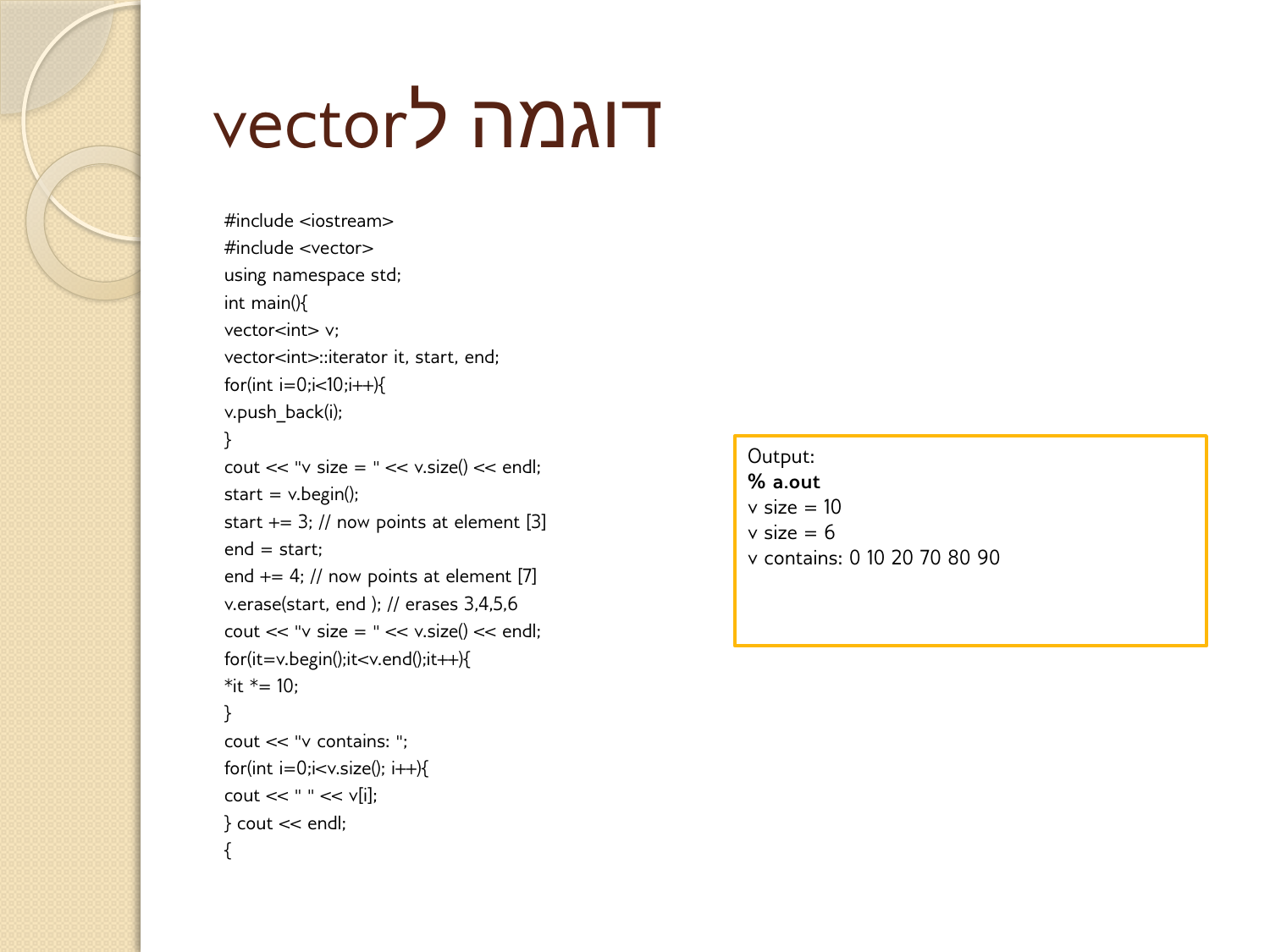

# דוגמה לvector
#include <iostream>
#include <vector>
using namespace std;
int main(){
vector<int> v;
vector<int>::iterator it, start, end;
for(int i=0;i<10;i++){
v.push_back(i);
}
cout << "v size = " << v.size() << endl;
start = v.begin();
start += 3; // now points at element [3]
end = start;
end += 4; // now points at element [7]
v.erase(start, end ); // erases 3,4,5,6
cout << "v size = " << v.size() << endl;
for(it=v.begin();it<v.end();it++){
*it *= 10;
}
cout << "v contains: ";
for(int i=0;i<v.size(); i++){
cout << " " << v[i];
} cout << endl;
{
Output:
% a.out
v size = 10
v size = 6
v contains: 0 10 20 70 80 90